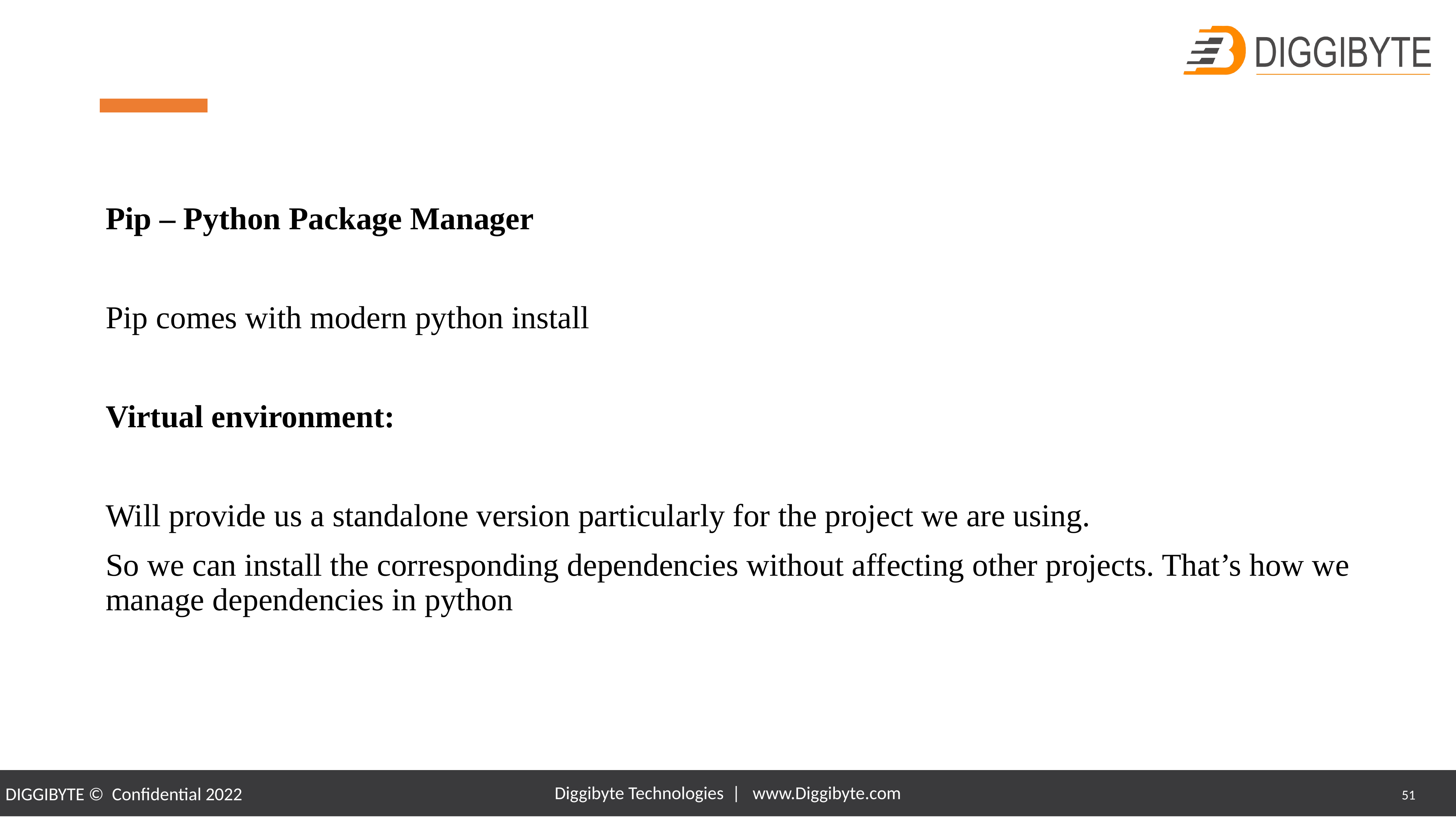

Pip – Python Package Manager

Pip comes with modern python install

Virtual environment:

Will provide us a standalone version particularly for the project we are using.
So we can install the corresponding dependencies without affecting other projects. That’s how we manage dependencies in python

Diggibyte Technologies  |   www.Diggibyte.com
51